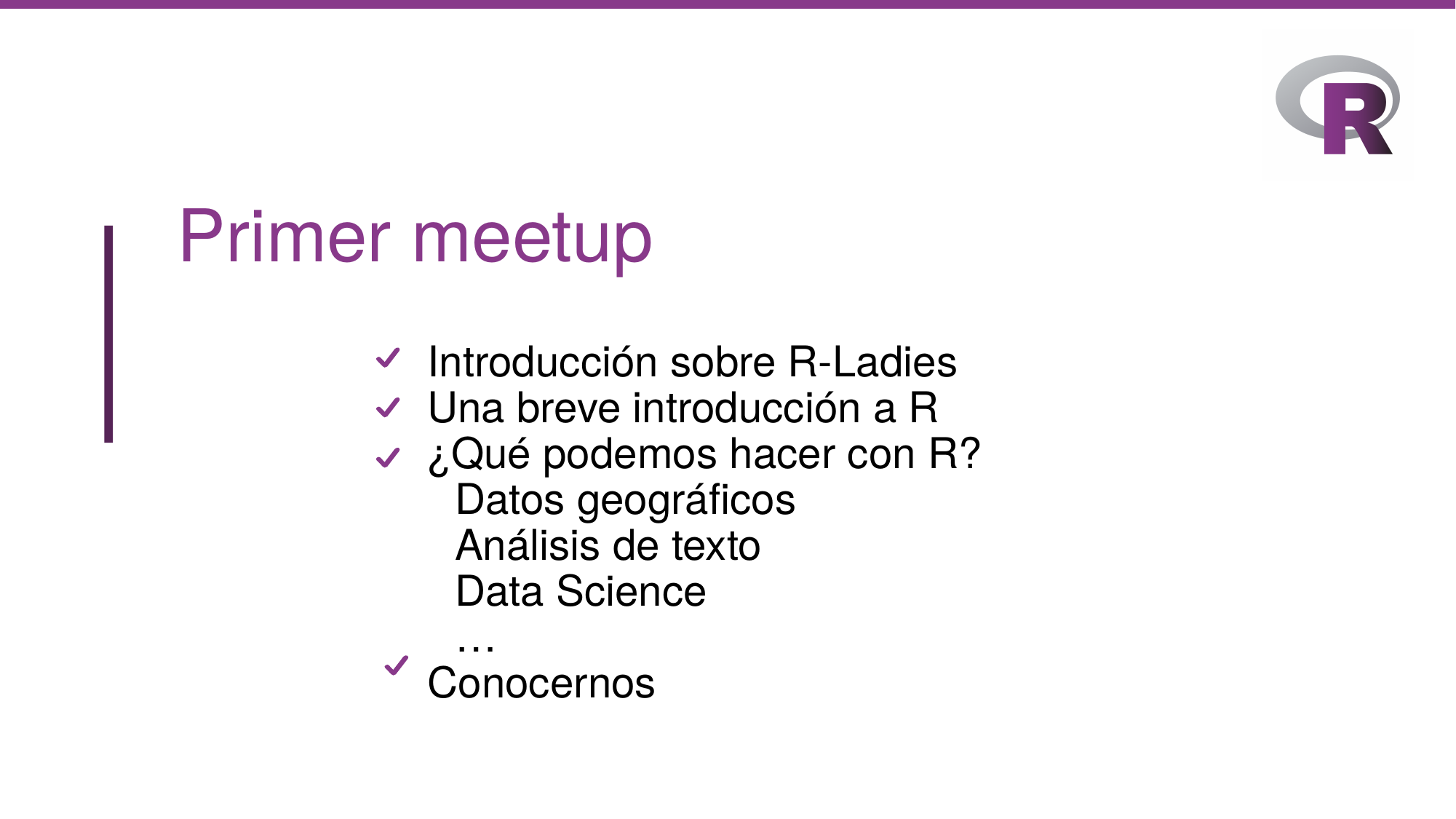

# Primer meetup
Introducción sobre R-Ladies
Una breve introducción a R
¿Qué podemos hacer con R?
	Datos geográficos
	Análisis de texto
	Data Science
	…
Conocernos